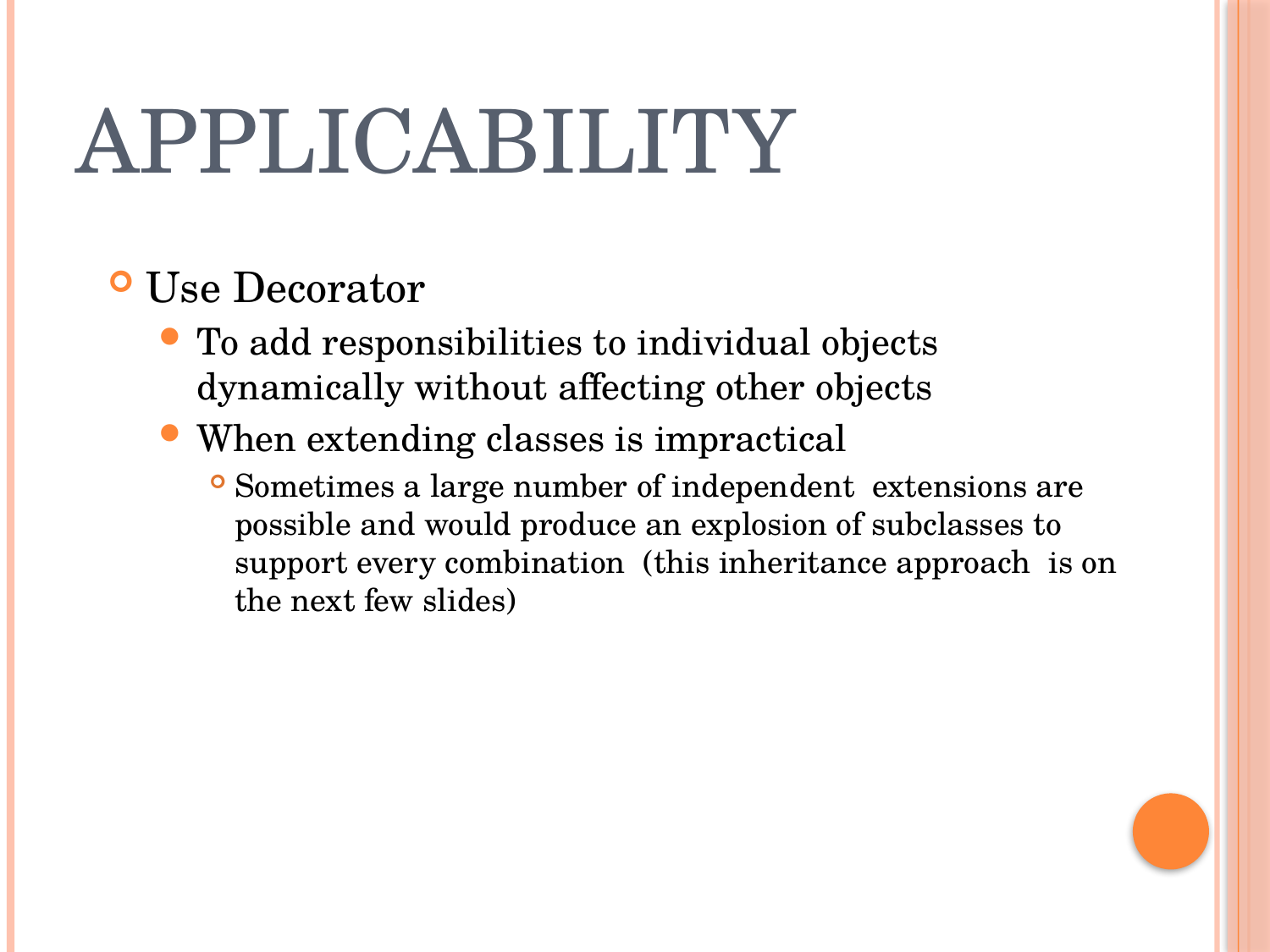

# Applicability
Use Decorator
To add responsibilities to individual objects dynamically without affecting other objects
When extending classes is impractical
Sometimes a large number of independent  extensions are possible and would produce an explosion of subclasses to support every combination  (this inheritance approach  is on the next few slides)